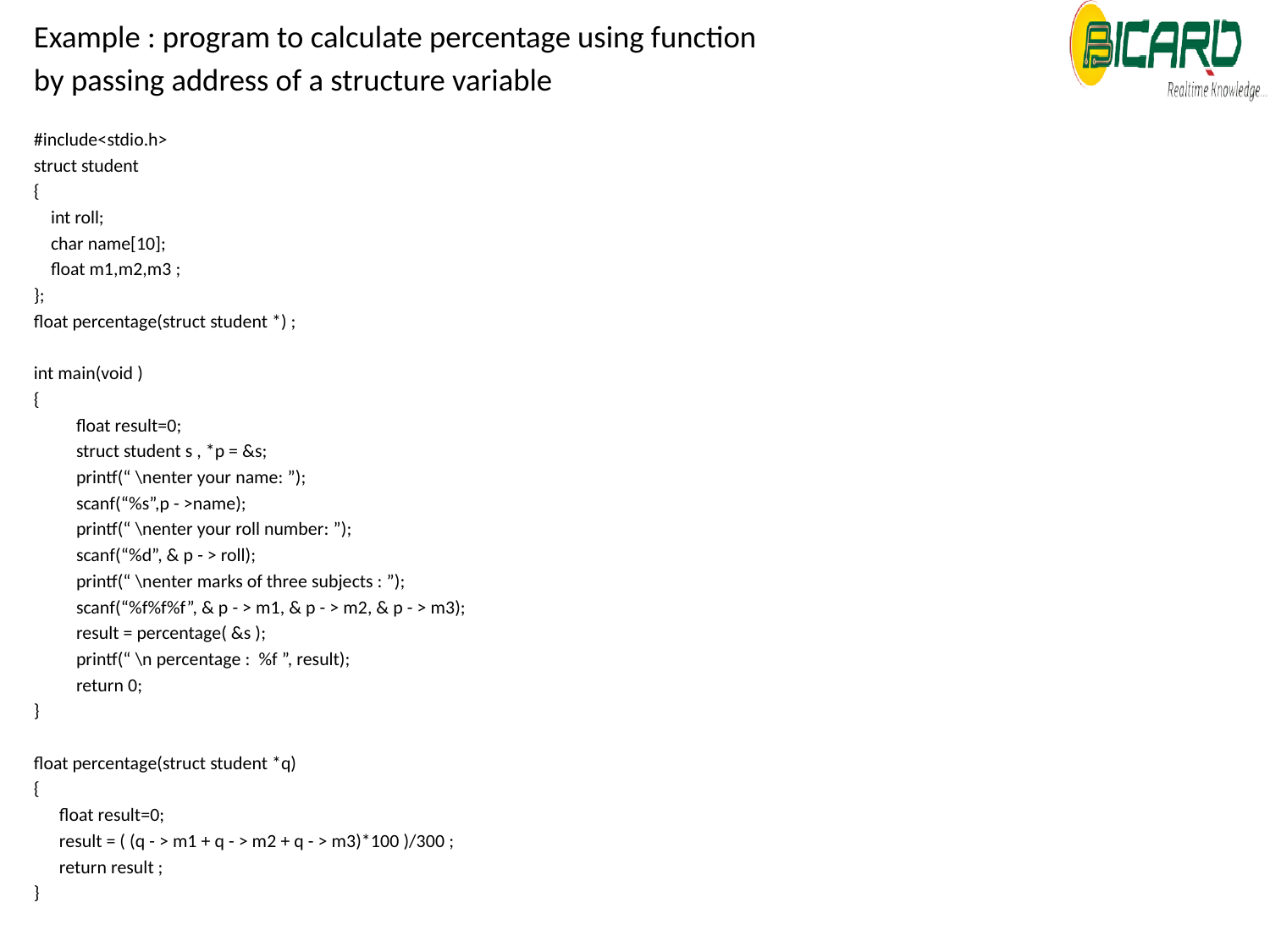

Example : program to calculate percentage using function
by passing address of a structure variable

#include<stdio.h>
struct student
{
    int roll;
    char name[10];
    float m1,m2,m3 ;
};
float percentage(struct student *) ;

int main(void )
{
          float result=0;
          struct student s , *p = &s;
          printf(“ \nenter your name: ”);
          scanf(“%s”,p - >name);
          printf(“ \nenter your roll number: ”);
          scanf(“%d”, & p - > roll);
          printf(“ \nenter marks of three subjects : ”);
          scanf(“%f%f%f”, & p - > m1, & p - > m2, & p - > m3);
          result = percentage( &s );
          printf(“ \n percentage :  %f ”, result);
          return 0;
}

float percentage(struct student *q)
{
      float result=0;
      result = ( (q - > m1 + q - > m2 + q - > m3)*100 )/300 ;
      return result ;
}